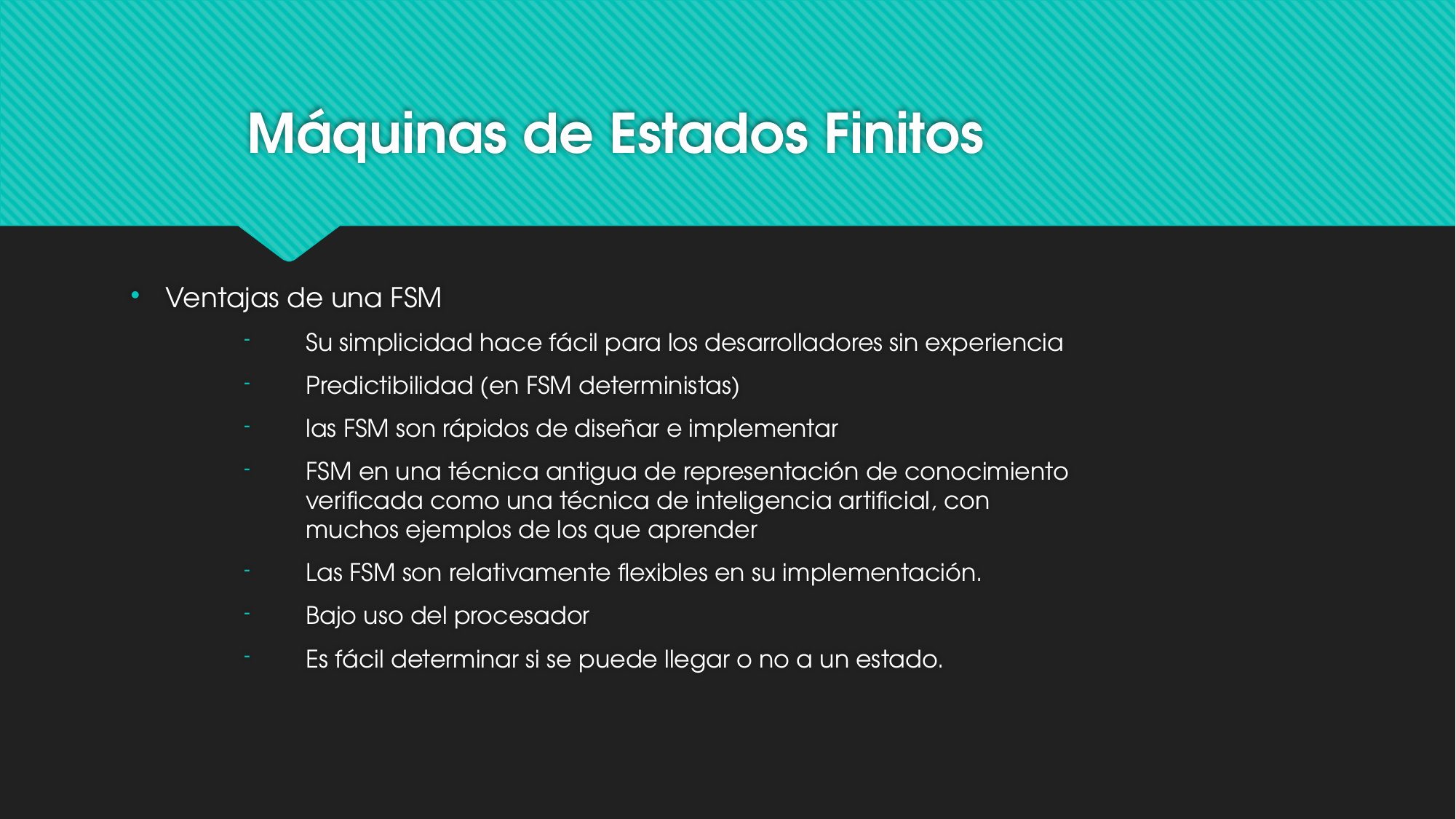

# Máquinas de Estados Finitos
Ventajas de una FSM
Su simplicidad hace fácil para los desarrolladores sin experiencia
Predictibilidad (en FSM deterministas)
las FSM son rápidos de diseñar e implementar
FSM en una técnica antigua de representación de conocimiento verificada como una técnica de inteligencia artificial, con muchos ejemplos de los que aprender
Las FSM son relativamente flexibles en su implementación.
Bajo uso del procesador
Es fácil determinar si se puede llegar o no a un estado.